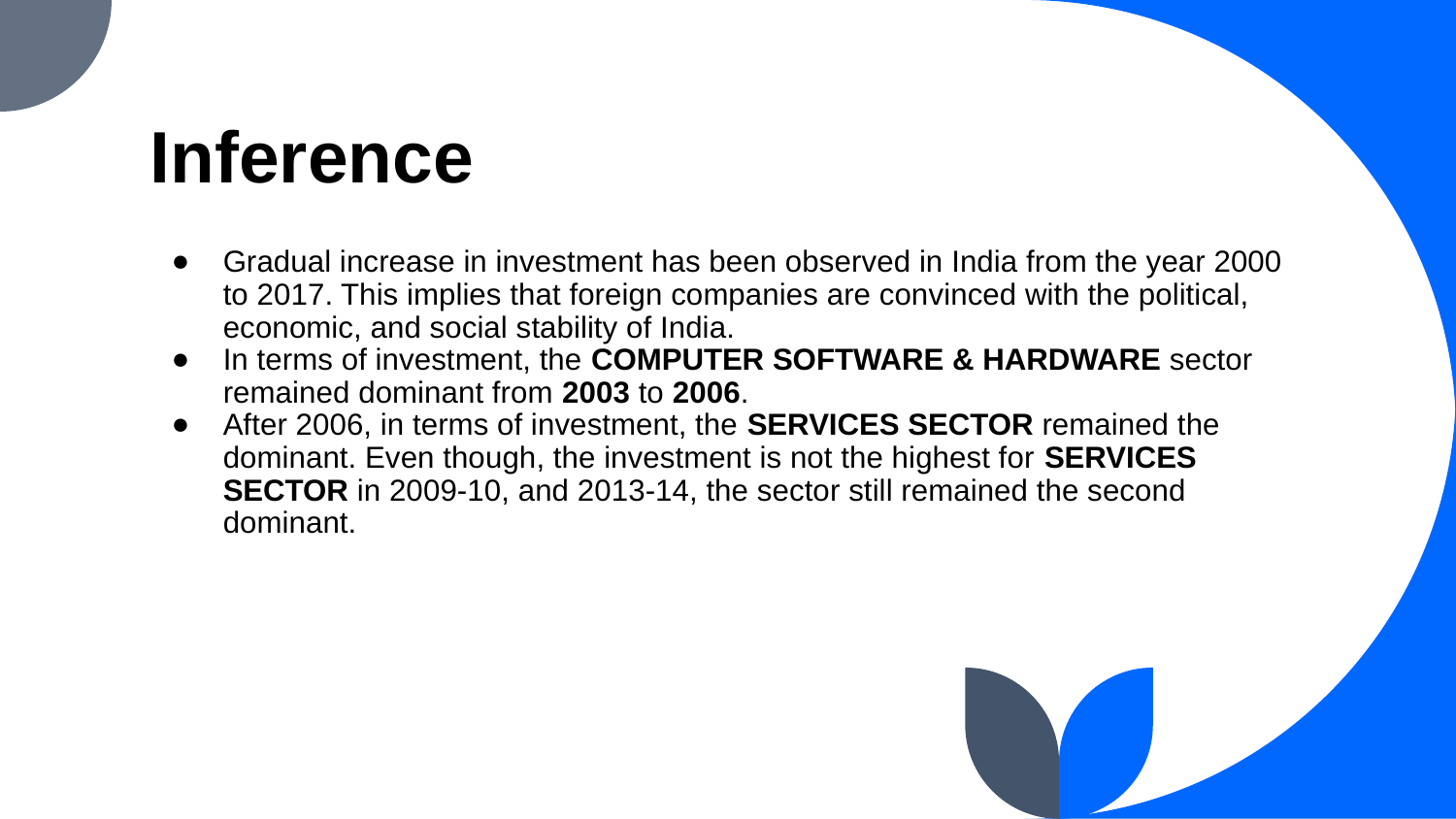

# Inference
Gradual increase in investment has been observed in India from the year 2000 to 2017. This implies that foreign companies are convinced with the political, economic, and social stability of India.
In terms of investment, the COMPUTER SOFTWARE & HARDWARE sector remained dominant from 2003 to 2006.
After 2006, in terms of investment, the SERVICES SECTOR remained the dominant. Even though, the investment is not the highest for SERVICES SECTOR in 2009-10, and 2013-14, the sector still remained the second dominant.